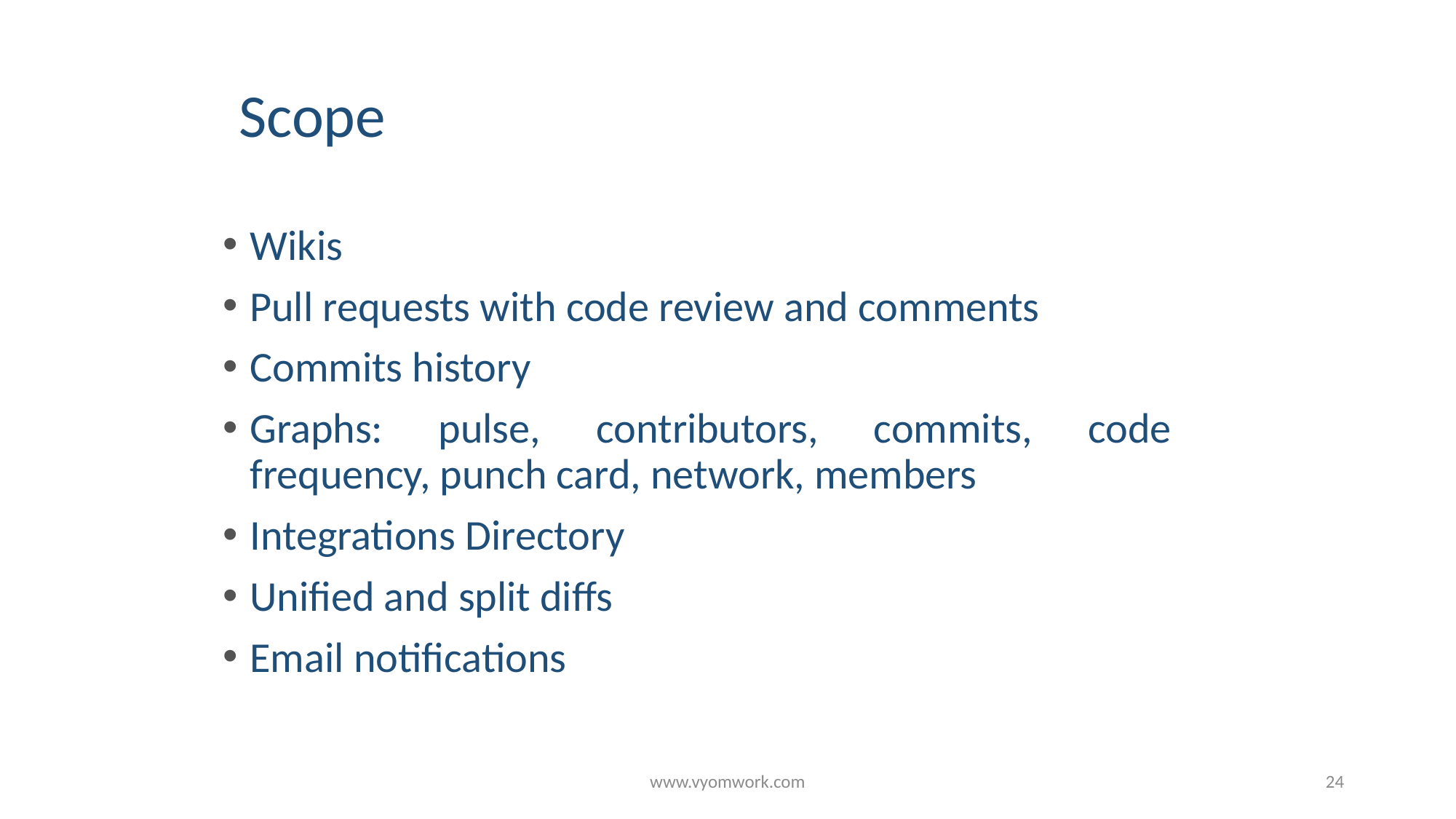

# Scope
Wikis
Pull requests with code review and comments
Commits history
Graphs: pulse, contributors, commits, code frequency, punch card, network, members
Integrations Directory
Unified and split diffs
Email notifications

www.vyomwork.com
24